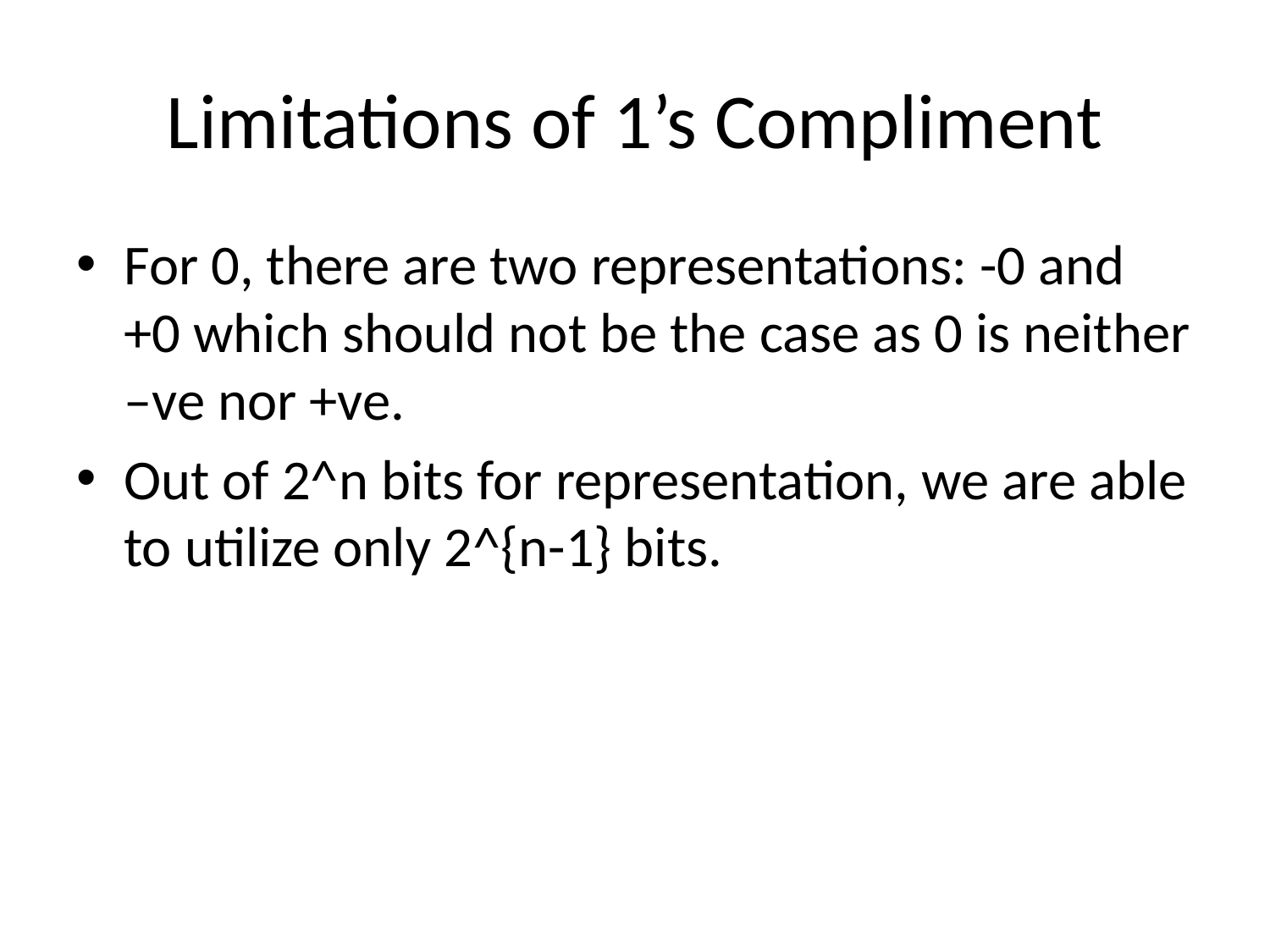

# Limitations of 1’s Compliment
For 0, there are two representations: -0 and +0 which should not be the case as 0 is neither –ve nor +ve.
Out of 2^n bits for representation, we are able to utilize only 2^{n-1} bits.